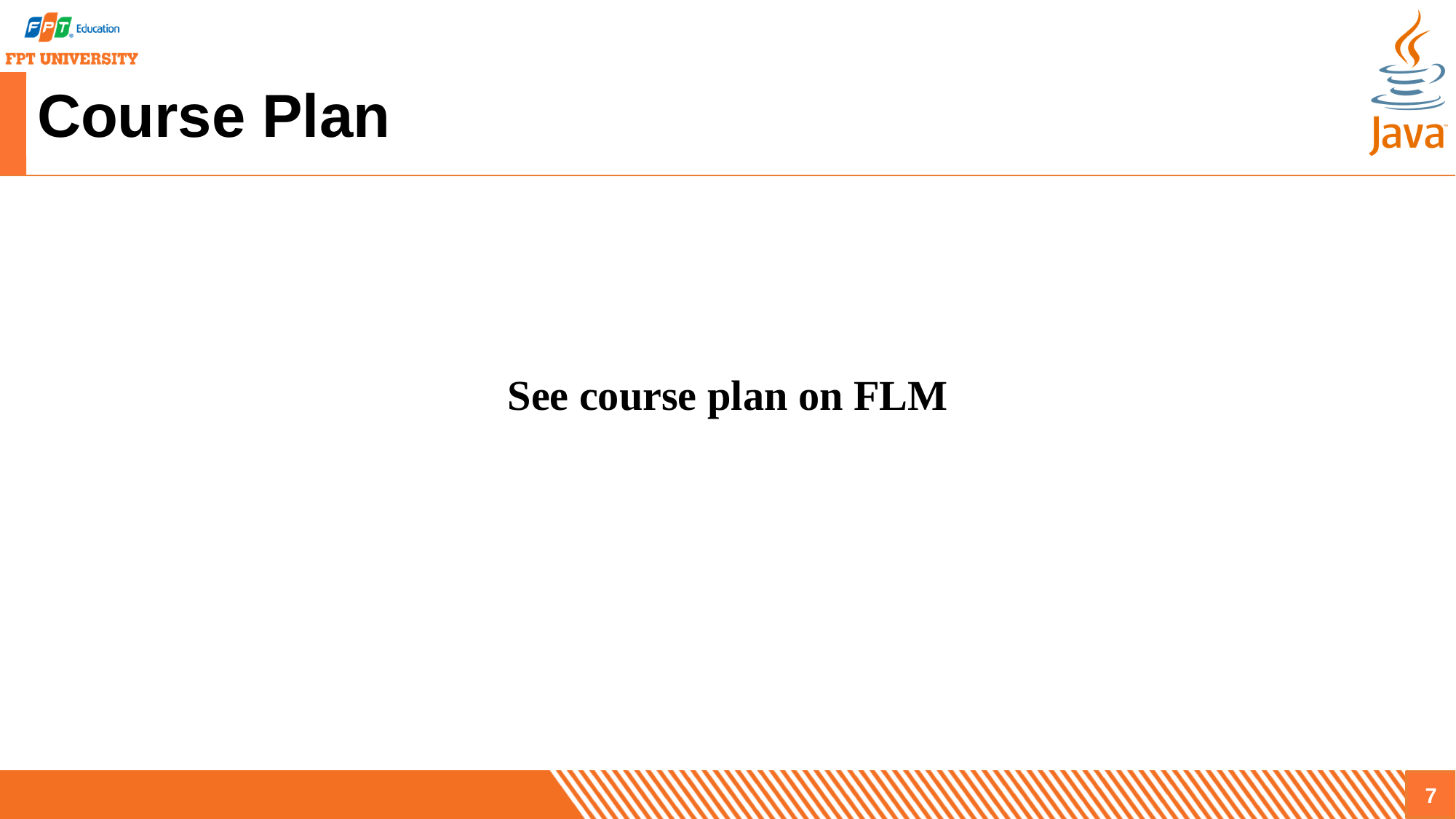

# Course Plan

See course plan on FLM

7